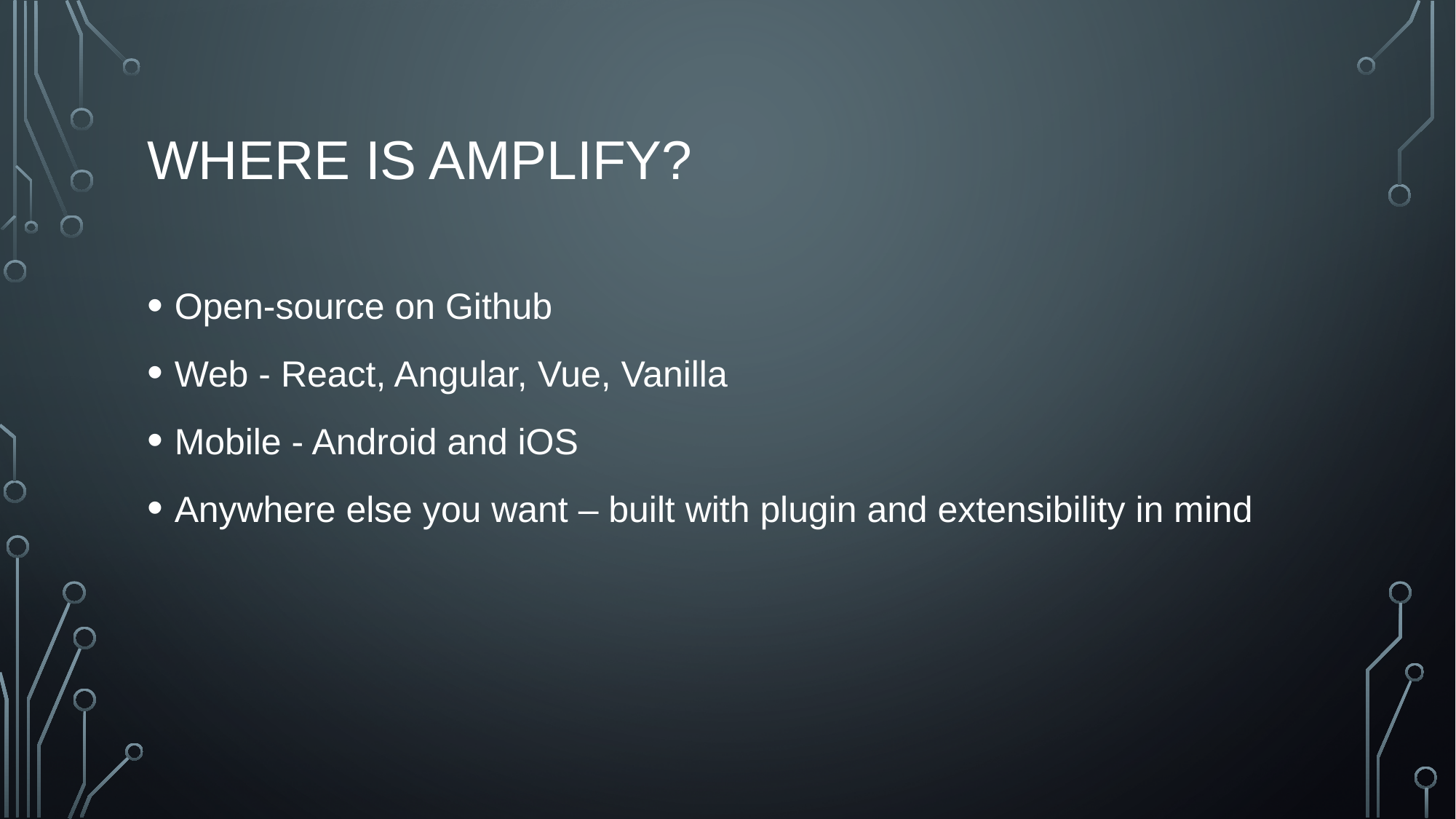

# where is amplify?
Open-source on Github
Web - React, Angular, Vue, Vanilla
Mobile - Android and iOS
Anywhere else you want – built with plugin and extensibility in mind